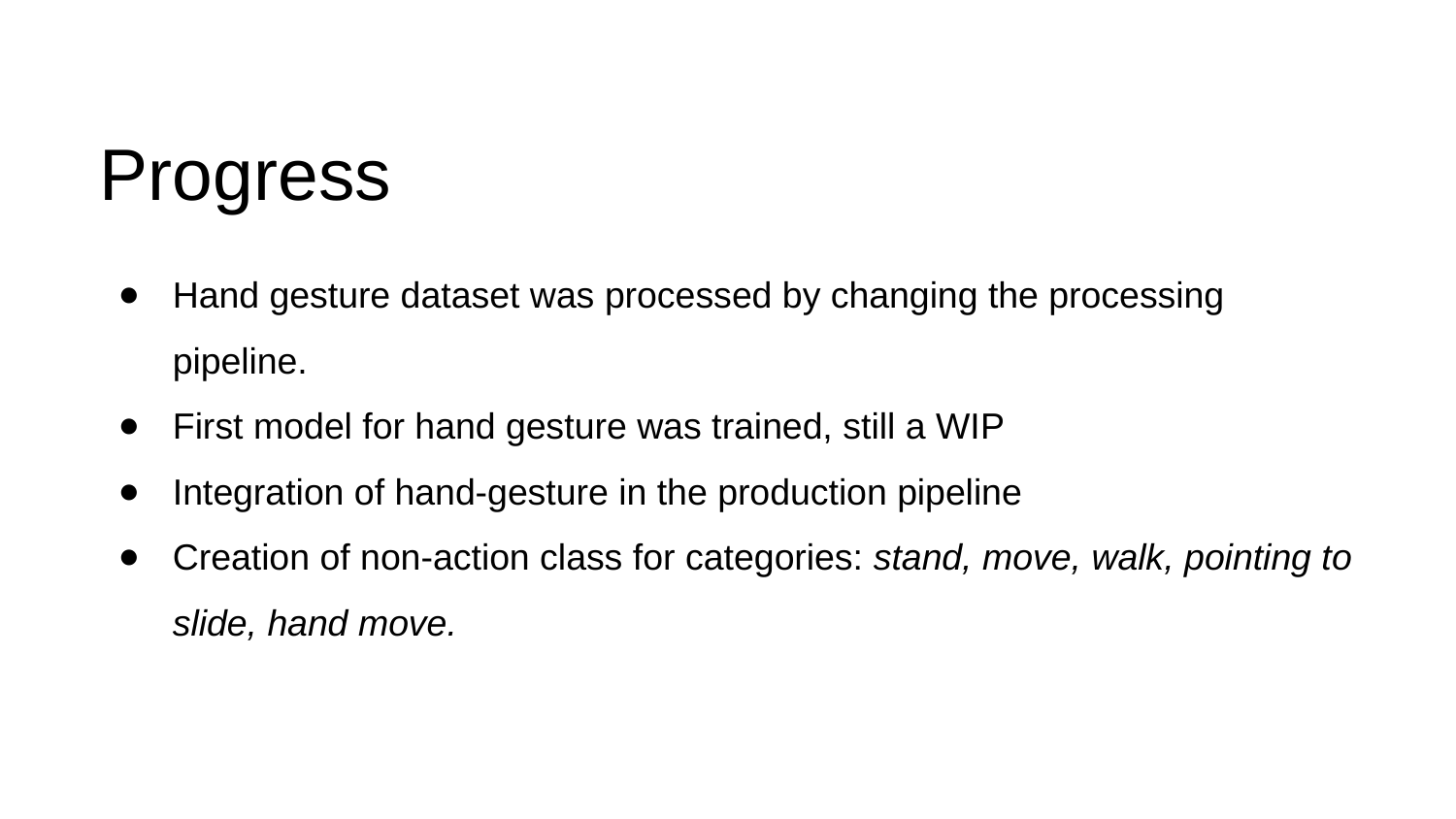

Progress
Hand gesture dataset was processed by changing the processing pipeline.
First model for hand gesture was trained, still a WIP
Integration of hand-gesture in the production pipeline
Creation of non-action class for categories: stand, move, walk, pointing to slide, hand move.